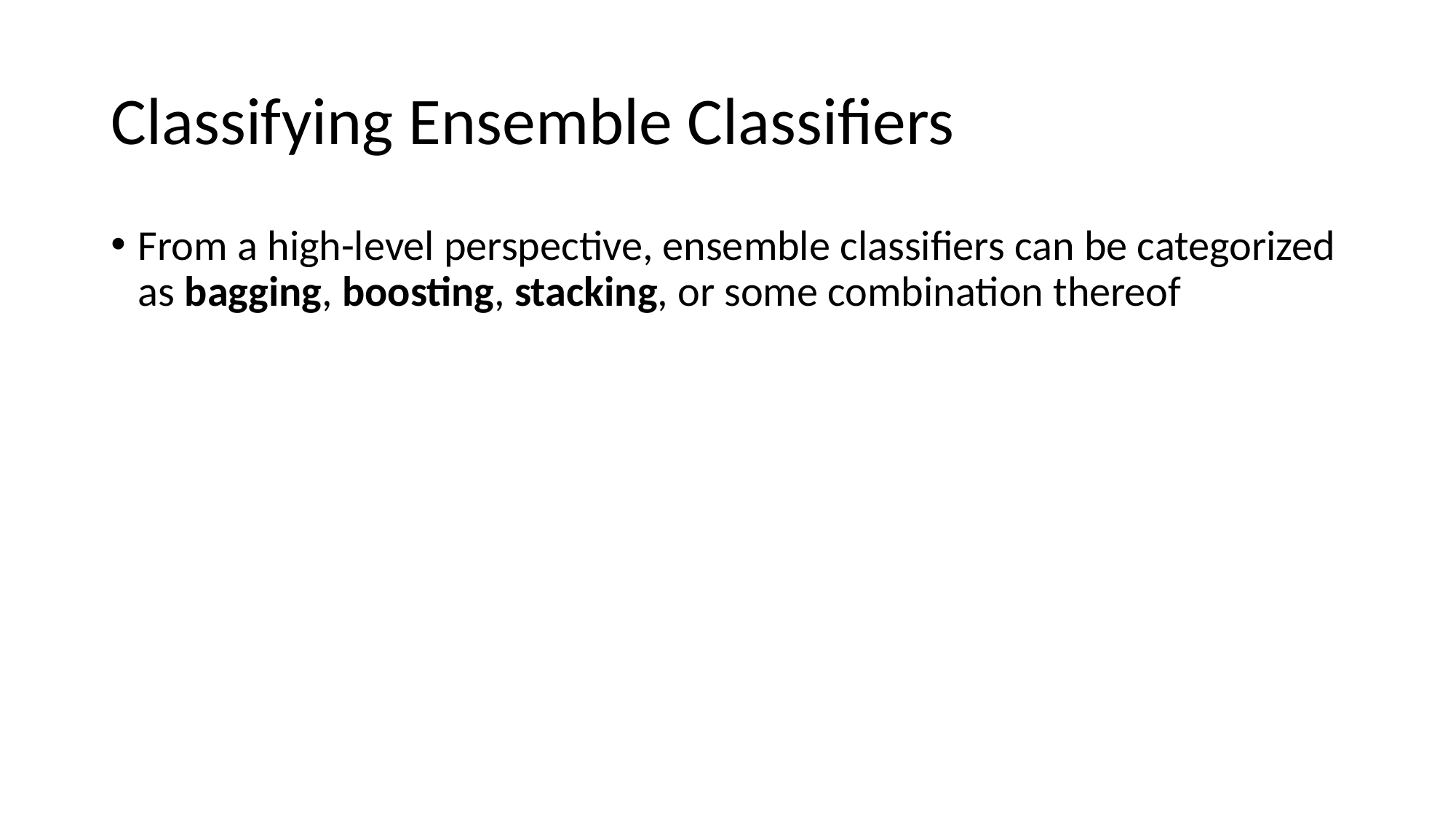

# Classifying Ensemble Classifiers
From a high-level perspective, ensemble classifiers can be categorized as bagging, boosting, stacking, or some combination thereof